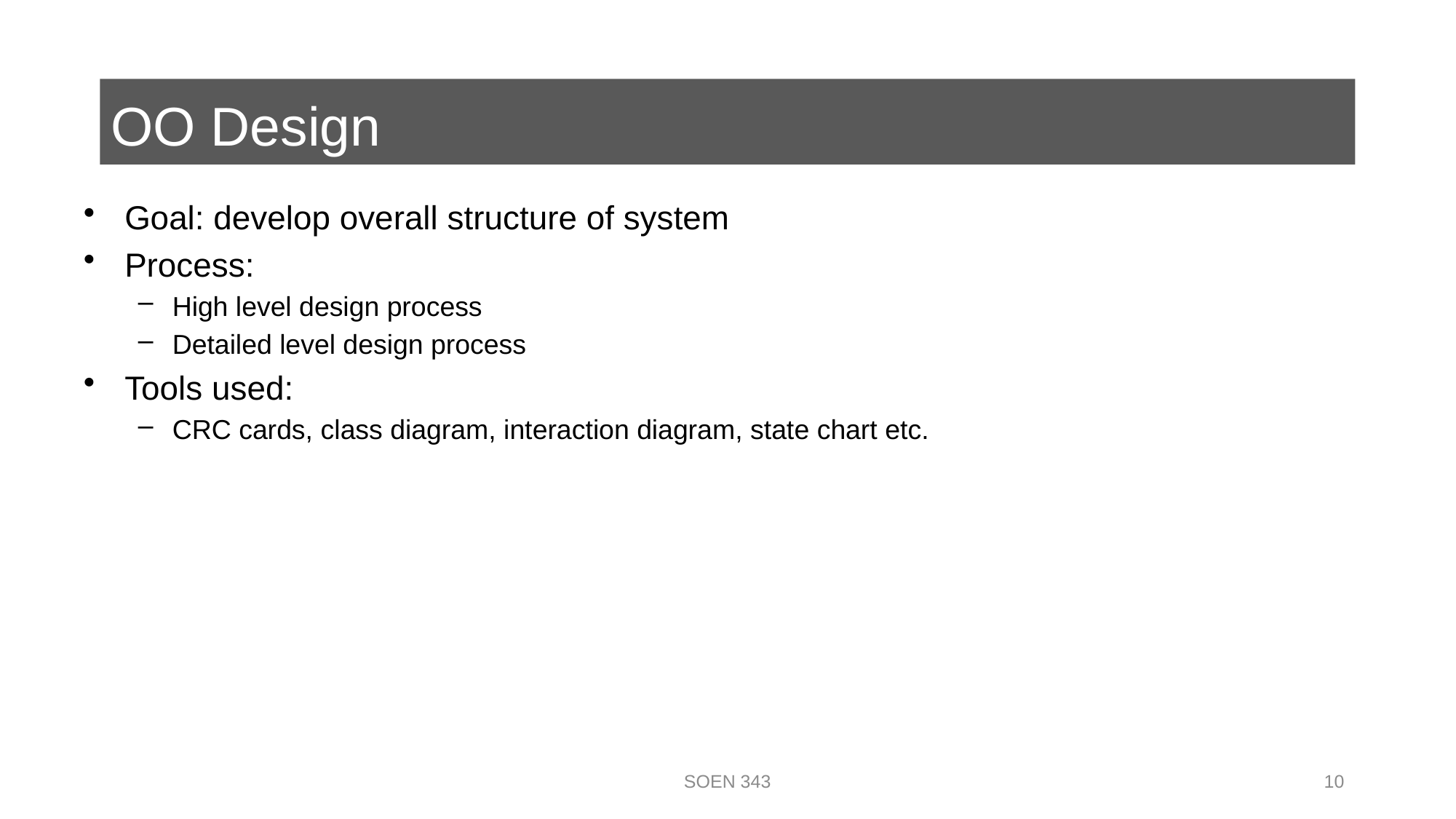

# OO Design
Goal: develop overall structure of system
Process:
High level design process
Detailed level design process
Tools used:
CRC cards, class diagram, interaction diagram, state chart etc.
SOEN 343
10